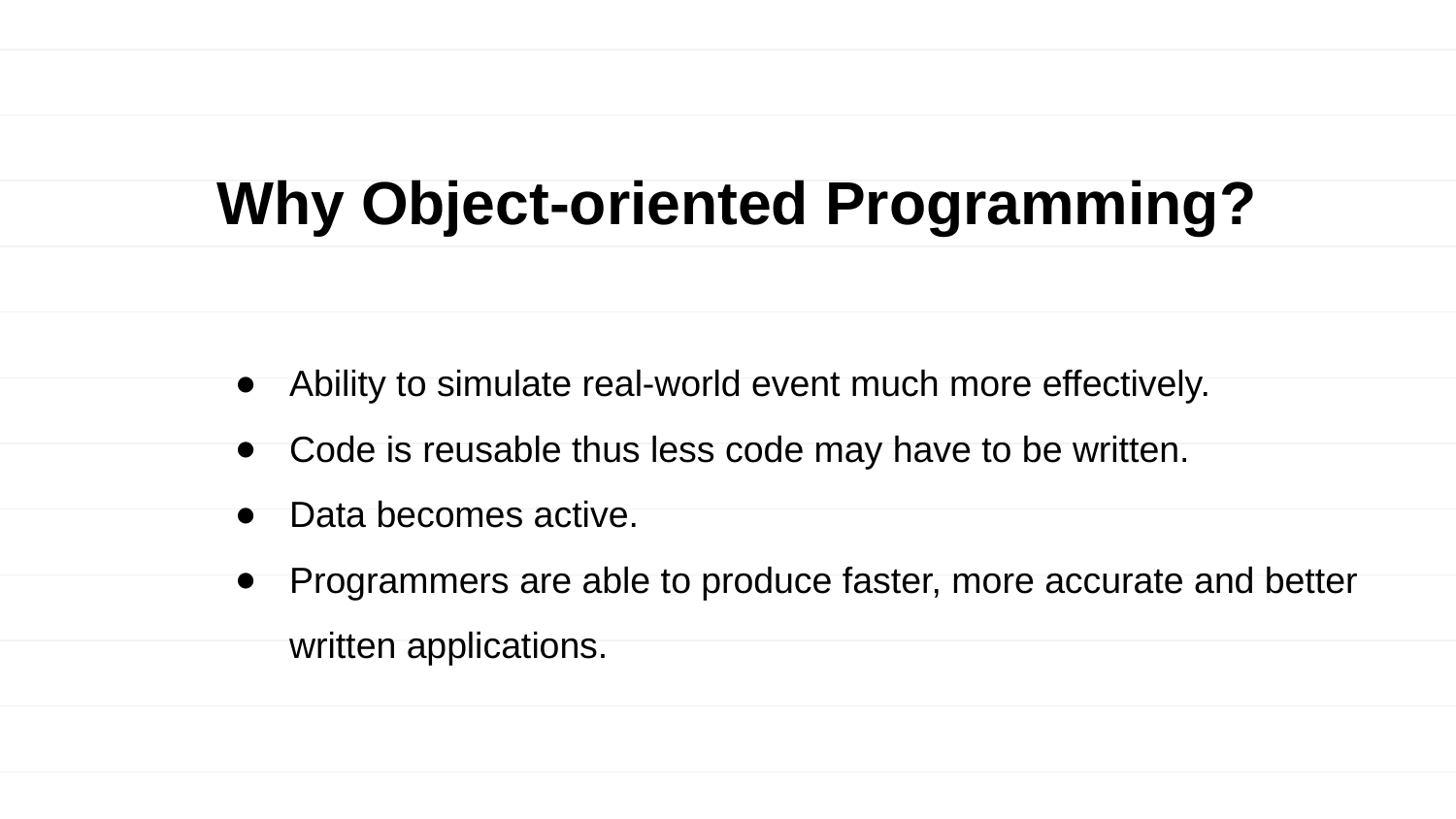

Why Object-oriented Programming?

Ability to simulate real-world event much more effectively.
Code is reusable thus less code may have to be written.
Data becomes active.
Programmers are able to produce faster, more accurate and better written applications.